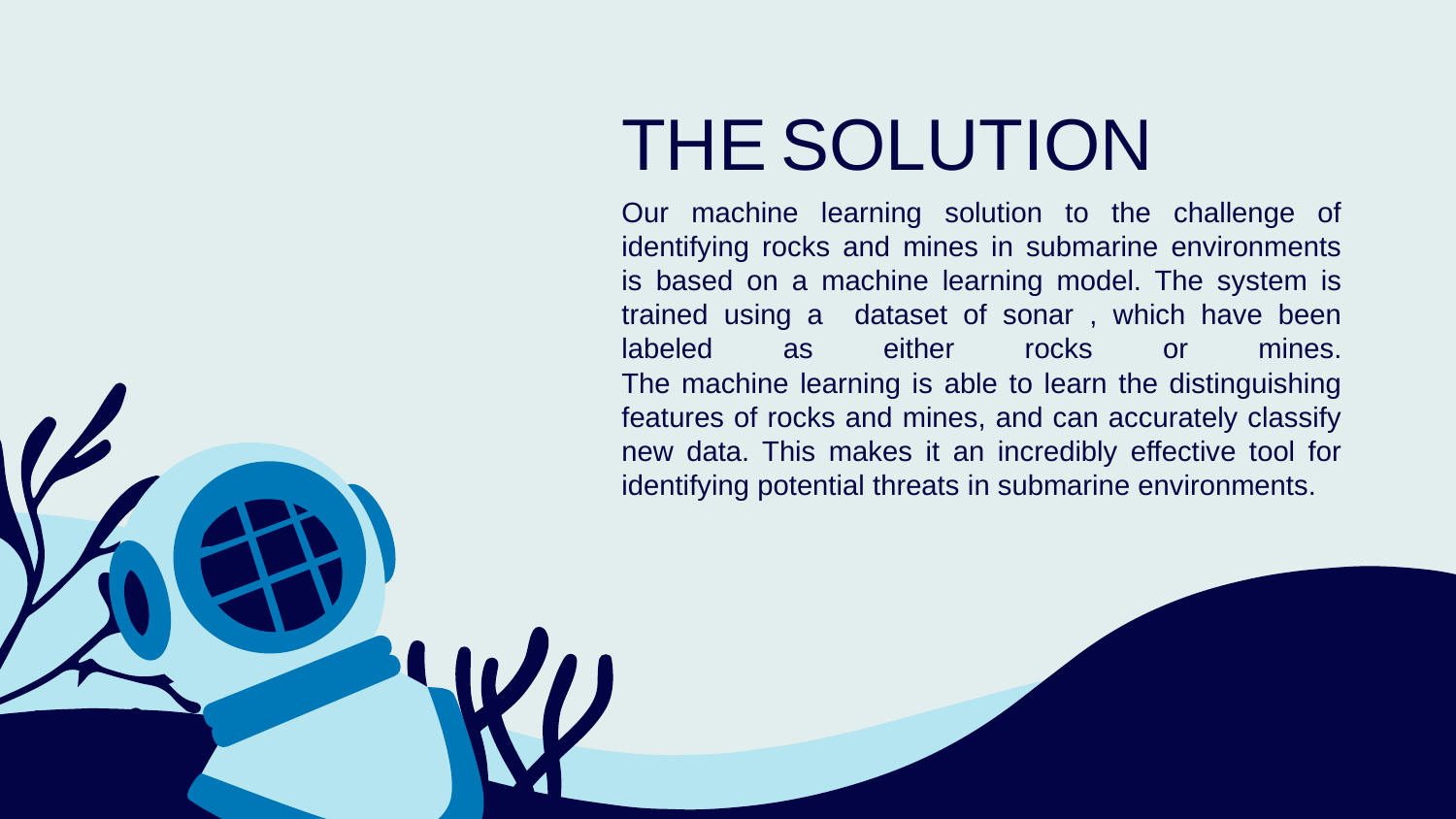

THE SOLUTION
# Our machine learning solution to the challenge of identifying rocks and mines in submarine environments is based on a machine learning model. The system is trained using a  dataset of sonar , which have been labeled as either rocks or mines. The machine learning is able to learn the distinguishing features of rocks and mines, and can accurately classify new data. This makes it an incredibly effective tool for identifying potential threats in submarine environments.